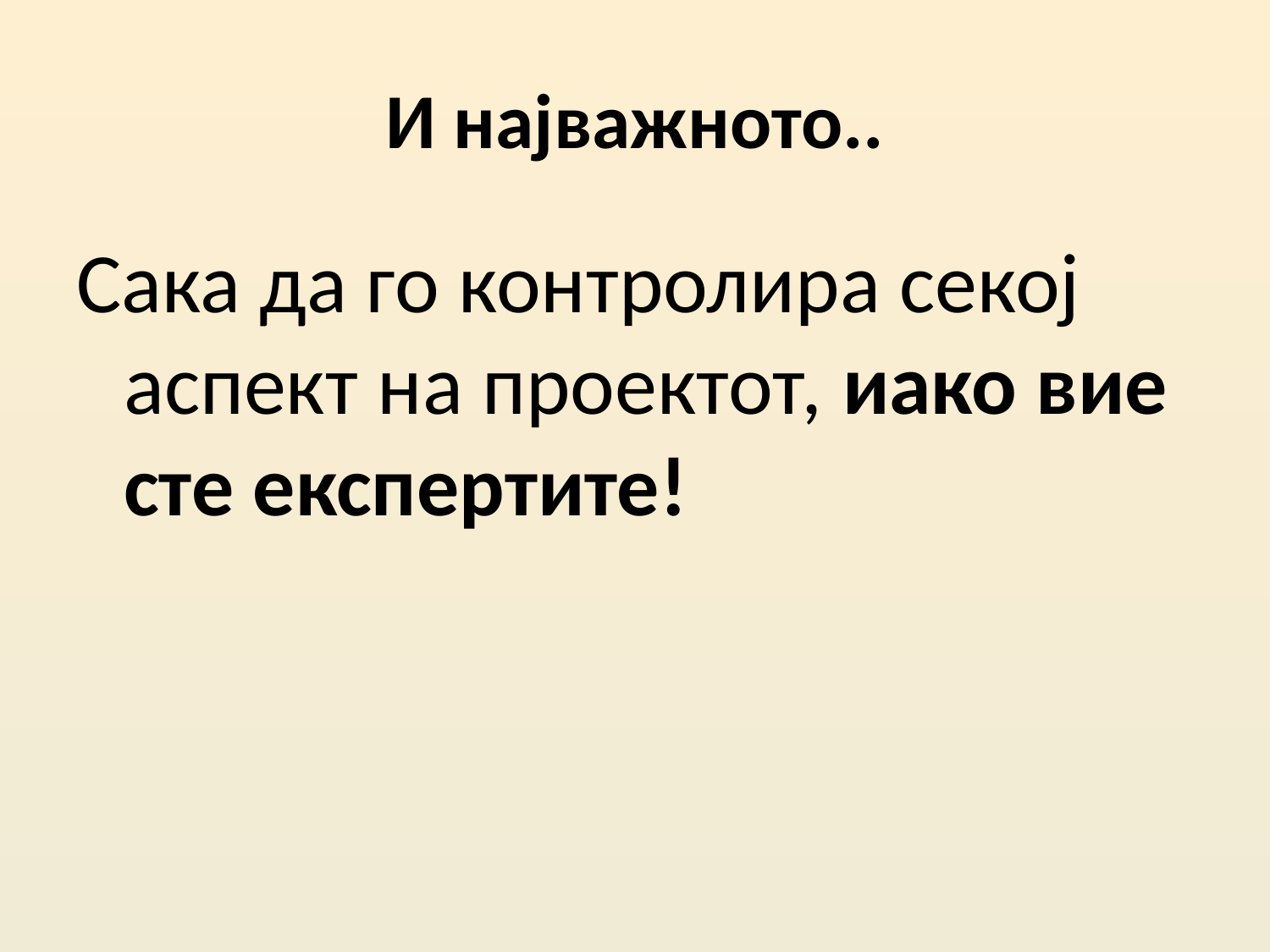

# И најважното..
Сака да го контролира секој аспект на проектот, иако вие сте експертите!